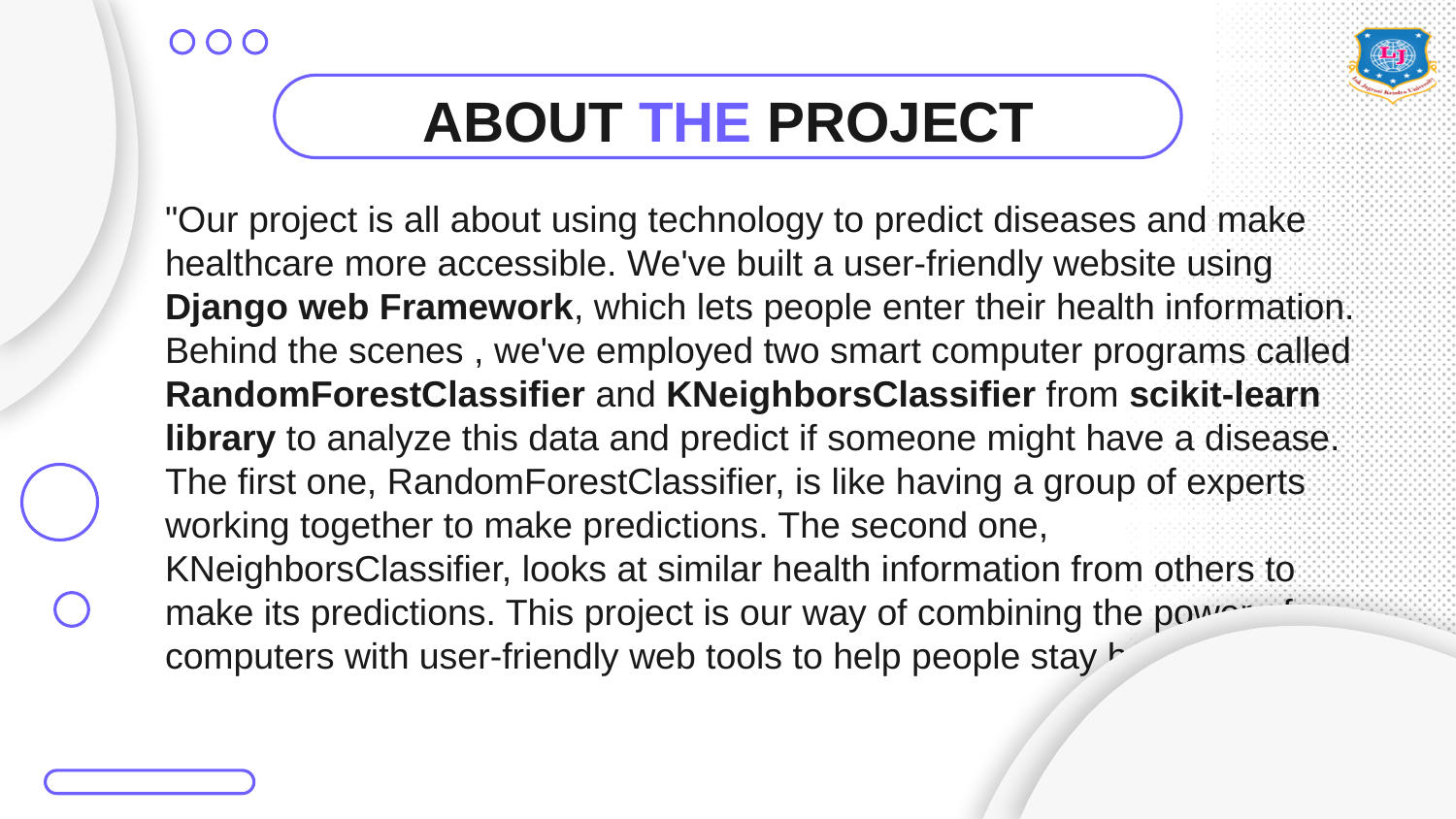

# ABOUT THE PROJECT
"Our project is all about using technology to predict diseases and make healthcare more accessible. We've built a user-friendly website using Django web Framework, which lets people enter their health information. Behind the scenes , we've employed two smart computer programs called RandomForestClassifier and KNeighborsClassifier from scikit-learn library to analyze this data and predict if someone might have a disease. The first one, RandomForestClassifier, is like having a group of experts working together to make predictions. The second one, KNeighborsClassifier, looks at similar health information from others to make its predictions. This project is our way of combining the power of computers with user-friendly web tools to help people stay healthy."